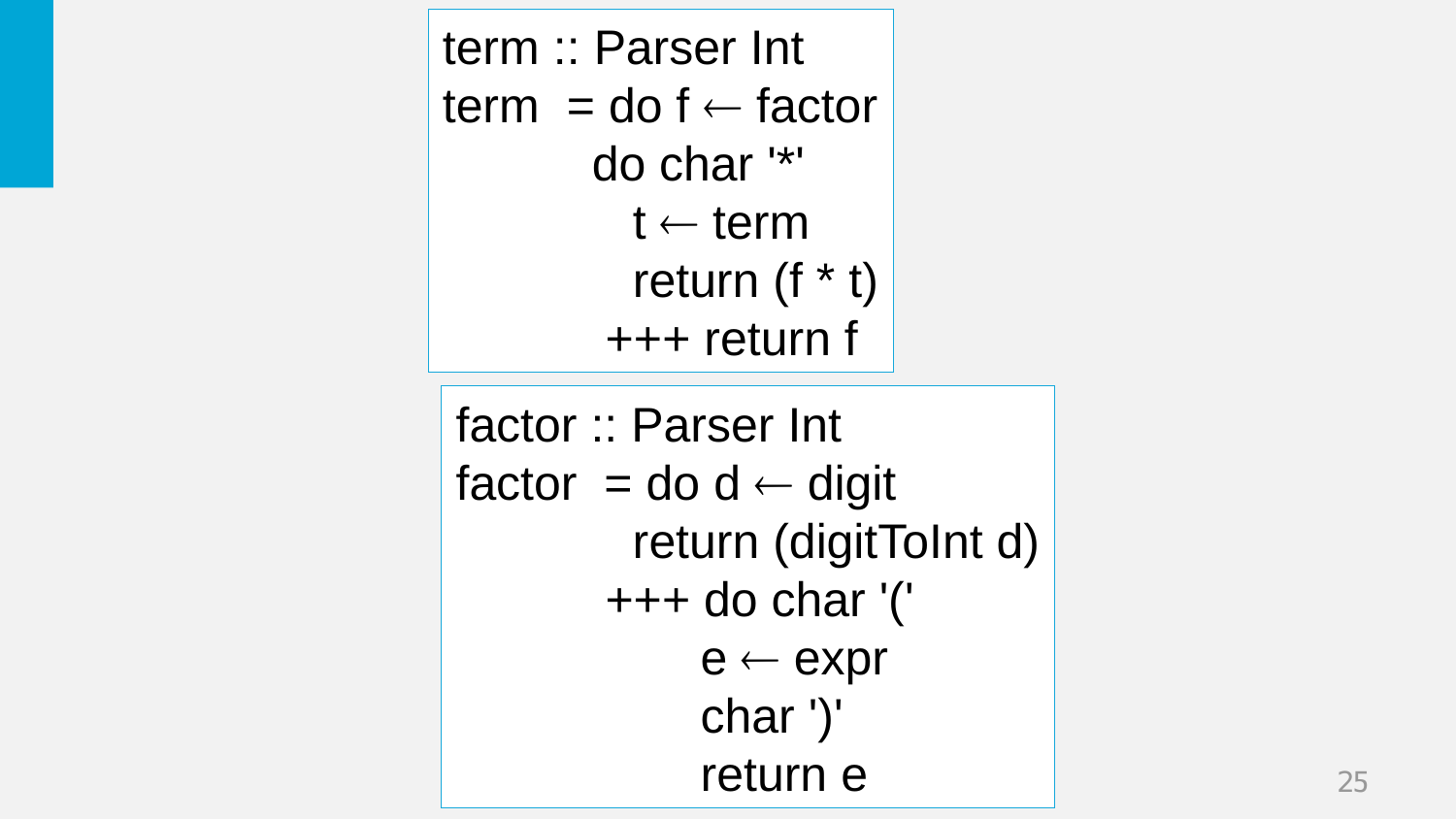

term :: Parser Int
term  = do f ← factor
           do char '*'
              t ← term
              return (f * t)
            +++ return f
factor :: Parser Int
factor  = do d ← digit
             return (digitToInt d)
           +++ do char '('
                  e ← expr
                  char ')'
                  return e
25